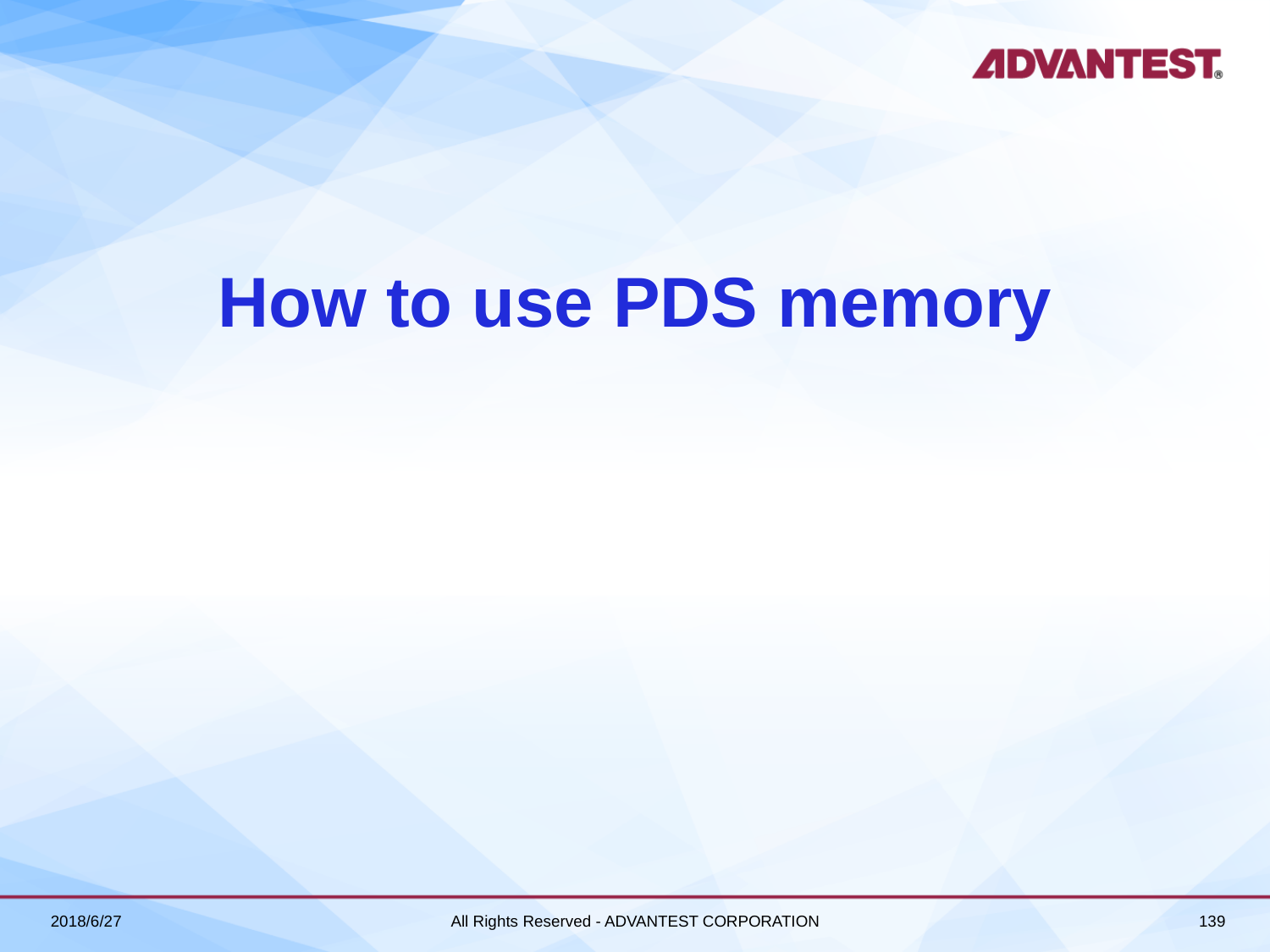

# How to use PDS memory
2018/6/27
All Rights Reserved - ADVANTEST CORPORATION
139